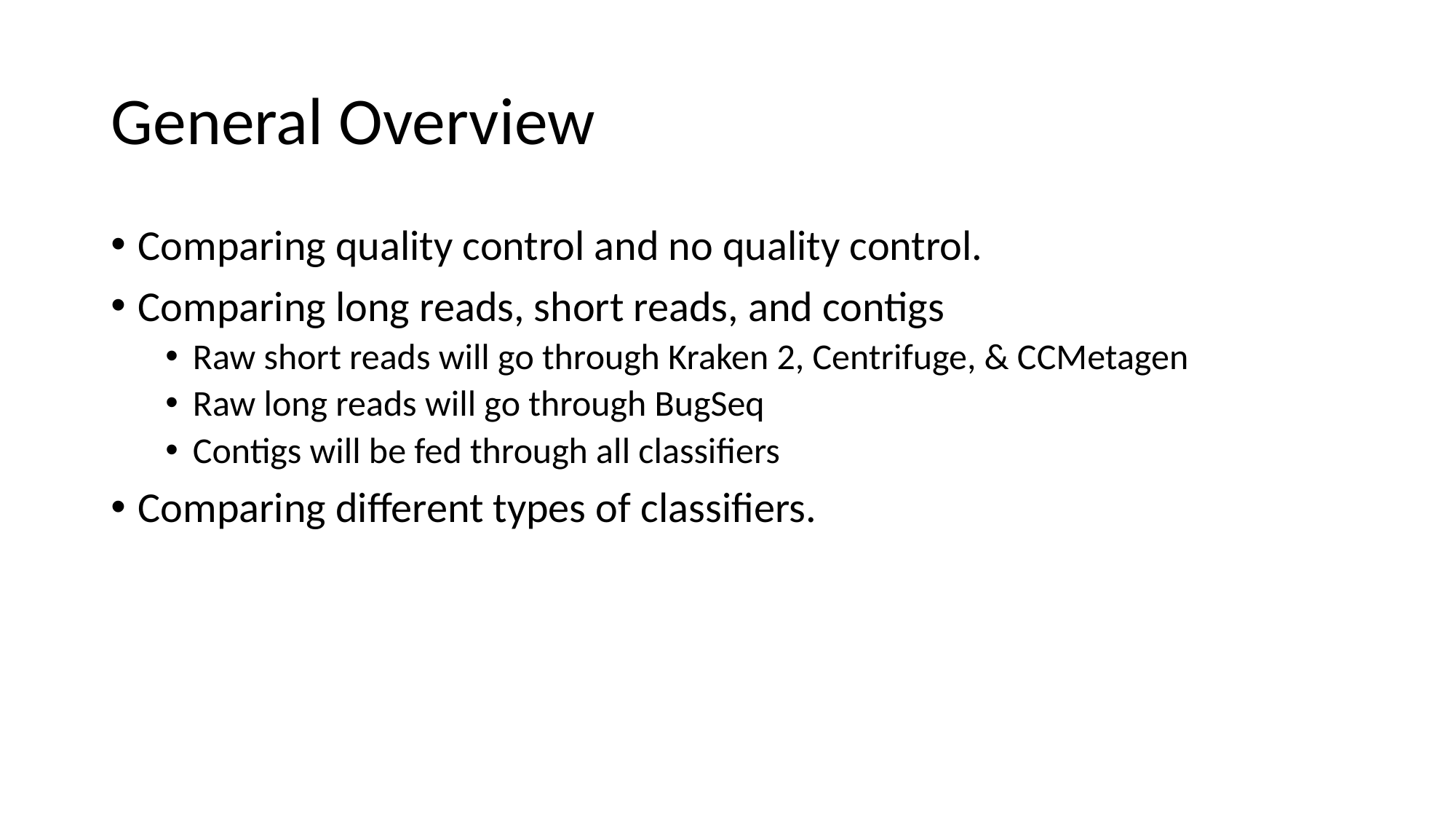

# General Overview
Comparing quality control and no quality control.
Comparing long reads, short reads, and contigs
Raw short reads will go through Kraken 2, Centrifuge, & CCMetagen
Raw long reads will go through BugSeq
Contigs will be fed through all classifiers
Comparing different types of classifiers.